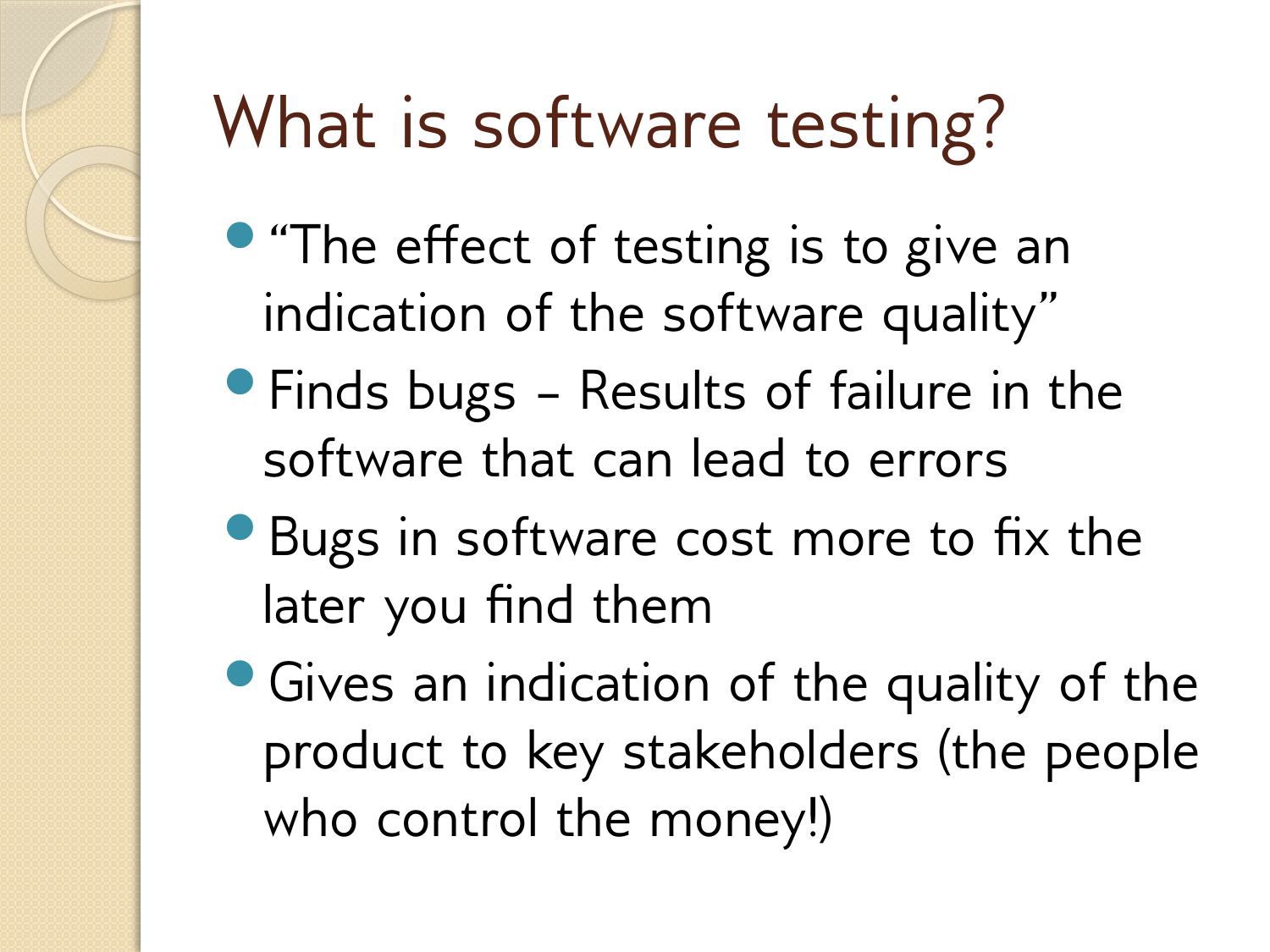

# What is software testing?
“The effect of testing is to give an indication of the software quality”
Finds bugs – Results of failure in the software that can lead to errors
Bugs in software cost more to fix the later you find them
Gives an indication of the quality of the product to key stakeholders (the people who control the money!)